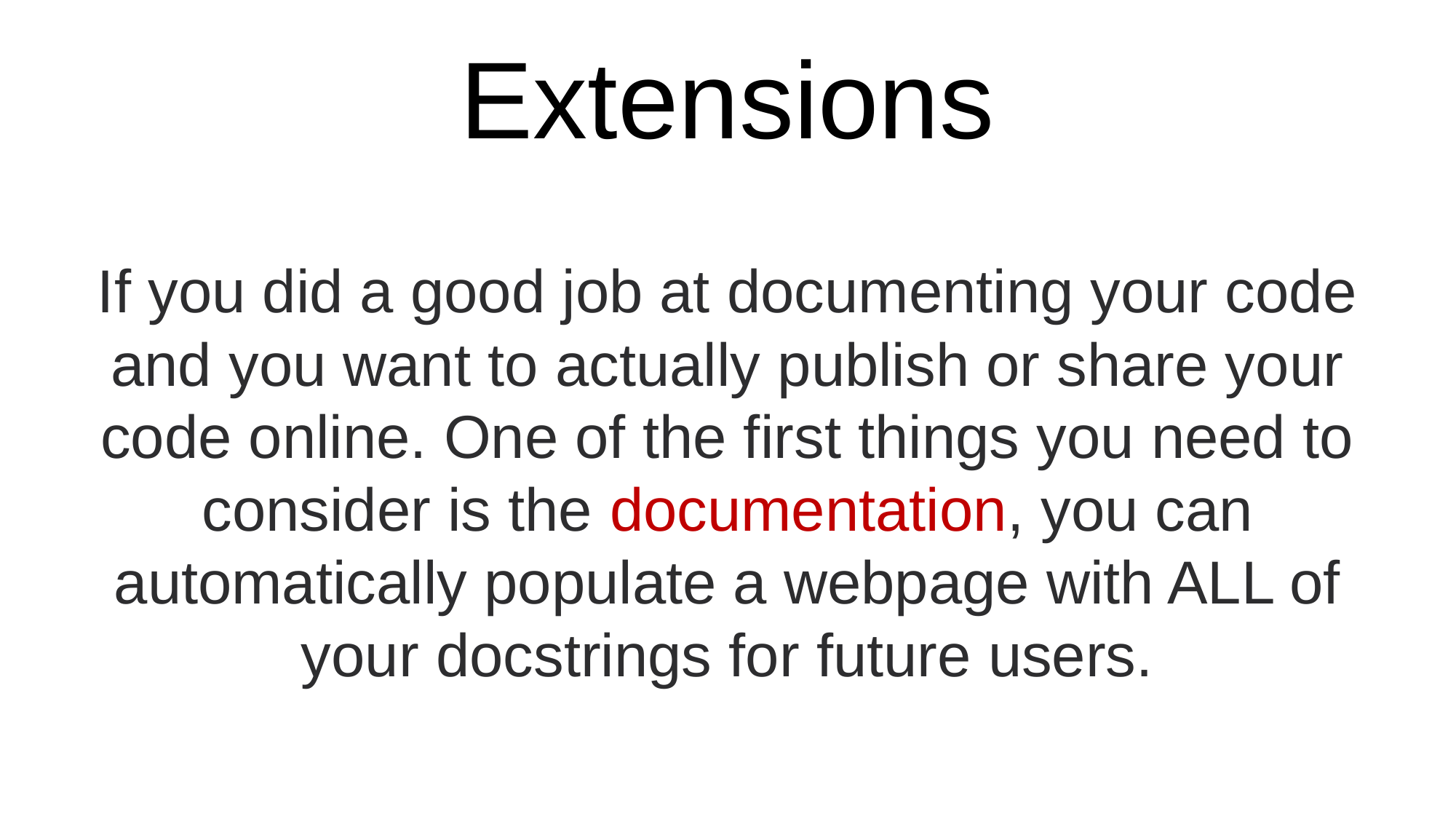

Extensions
If you did a good job at documenting your code and you want to actually publish or share your code online. One of the first things you need to consider is the documentation, you can automatically populate a webpage with ALL of your docstrings for future users.